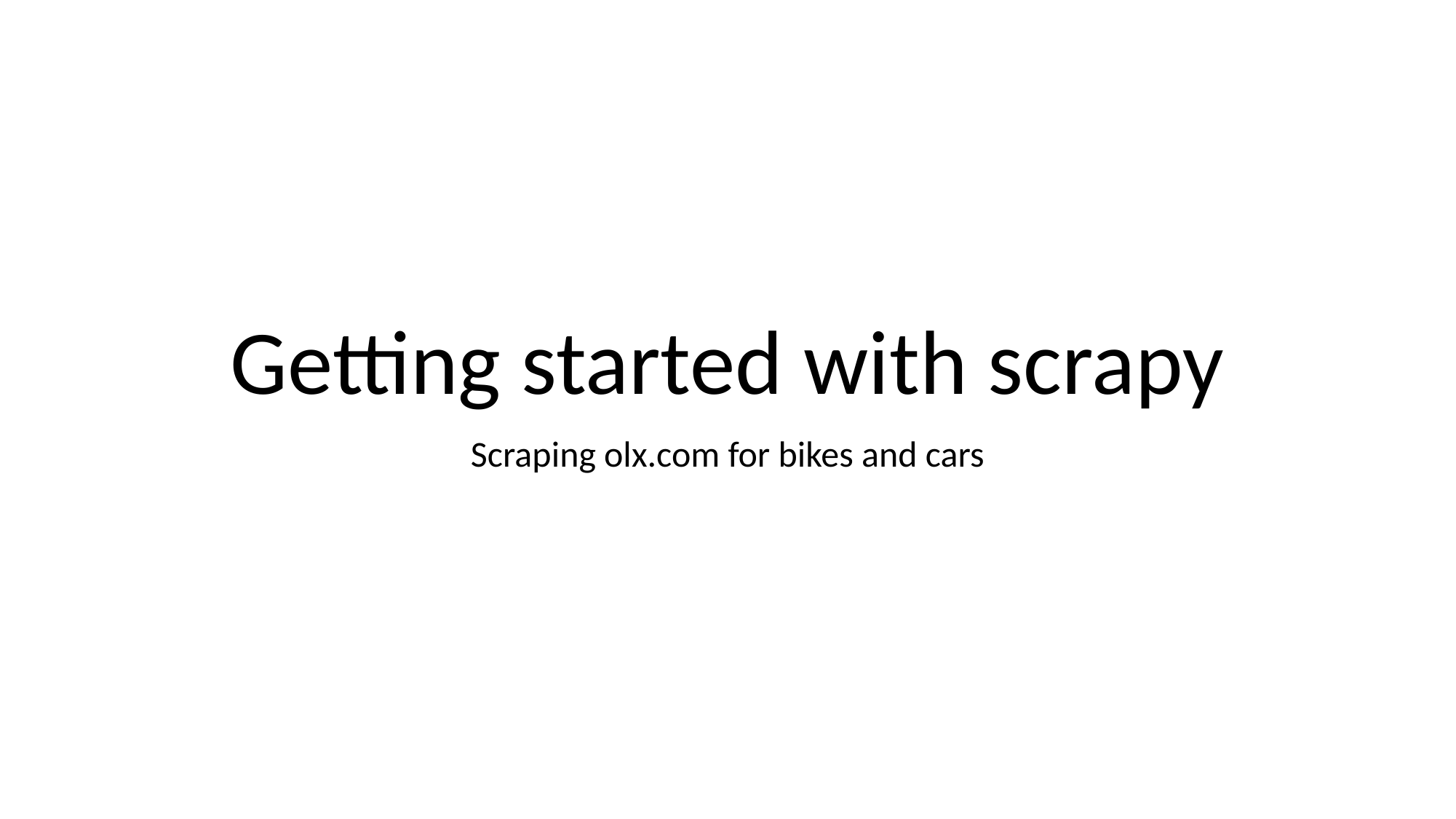

# Getting started with scrapy
Scraping olx.com for bikes and cars